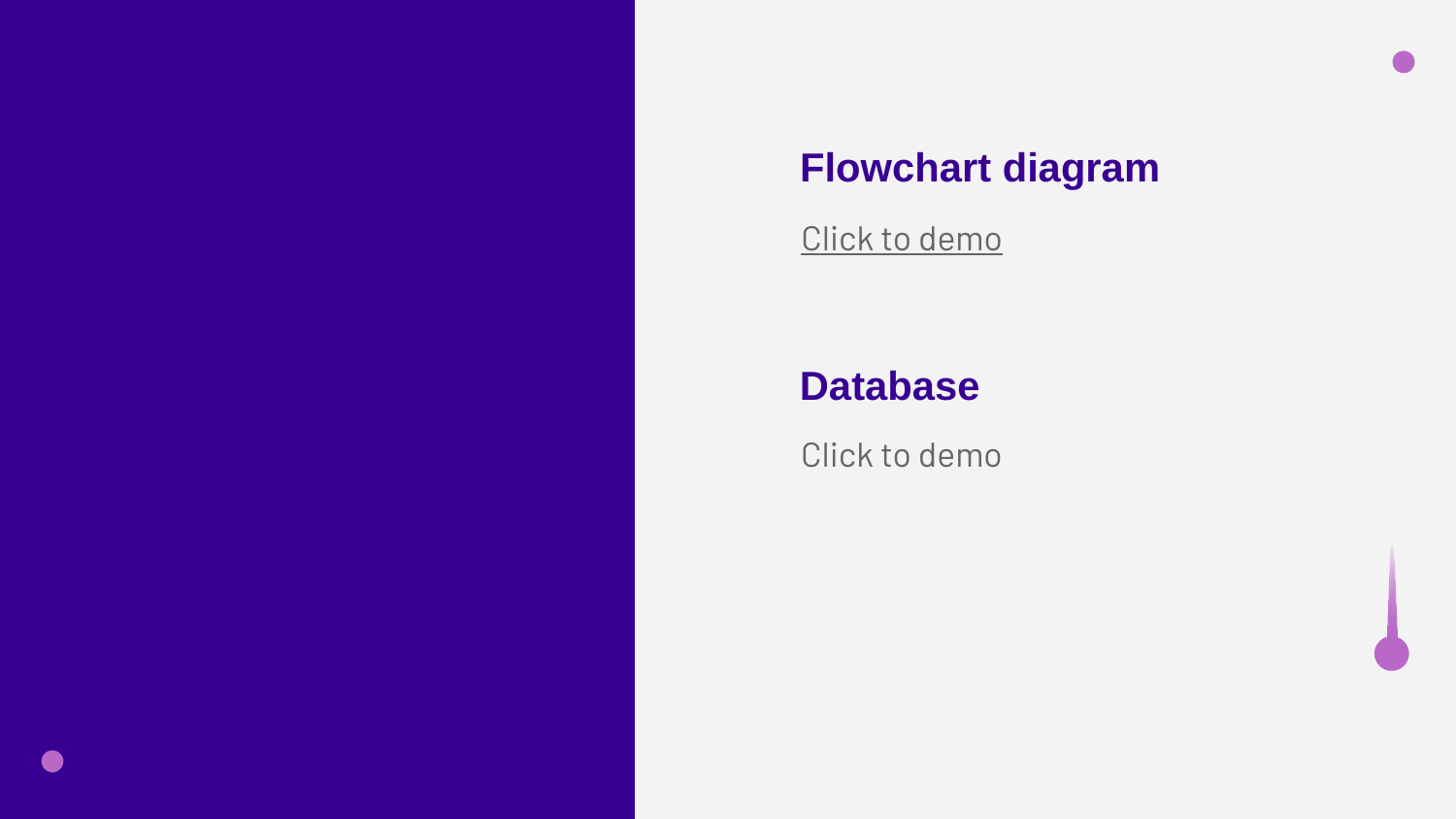

# Flowchart diagram
Click to demo
Database
Click to demo